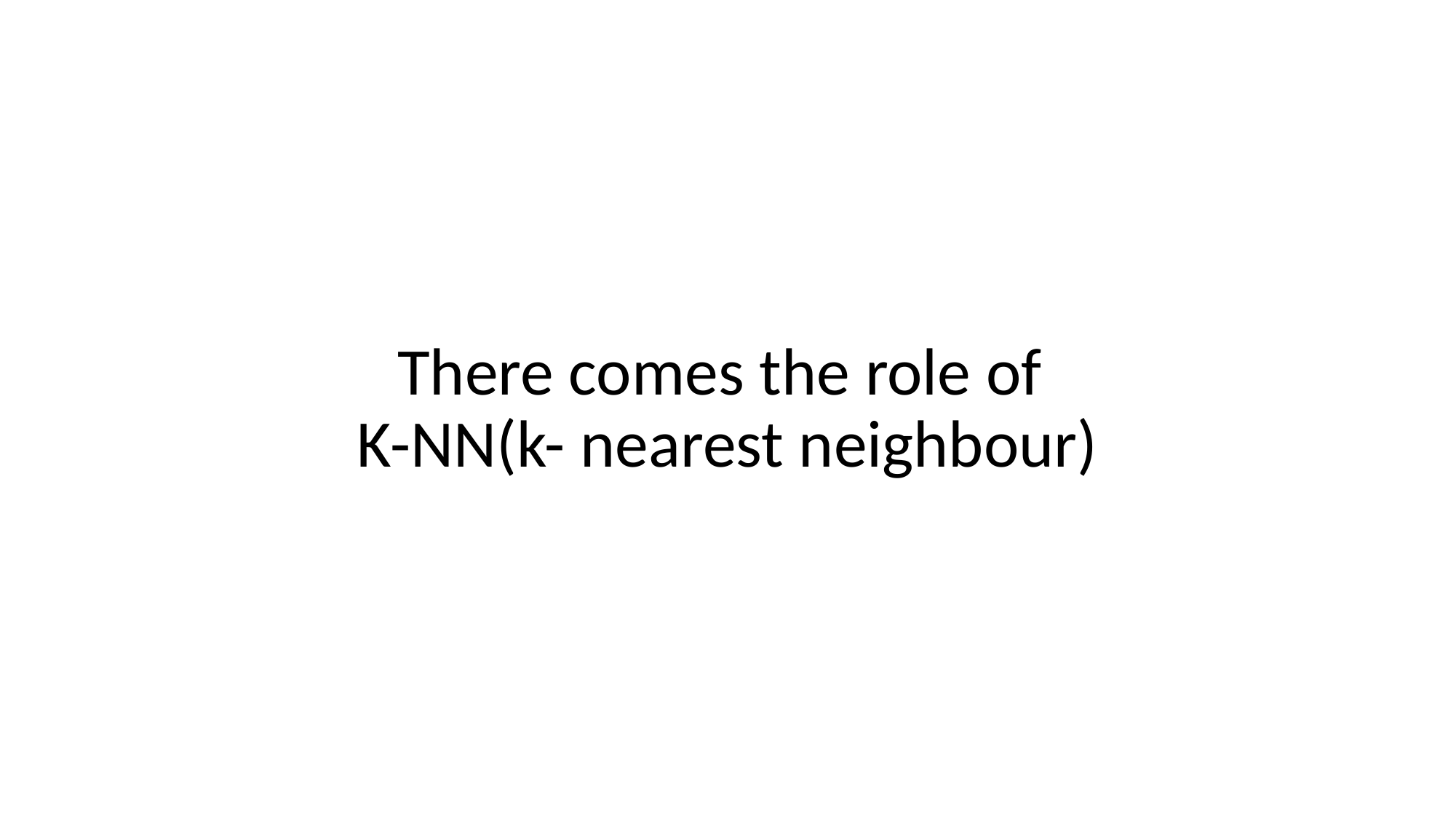

# There comes the role of K-NN(k- nearest neighbour)